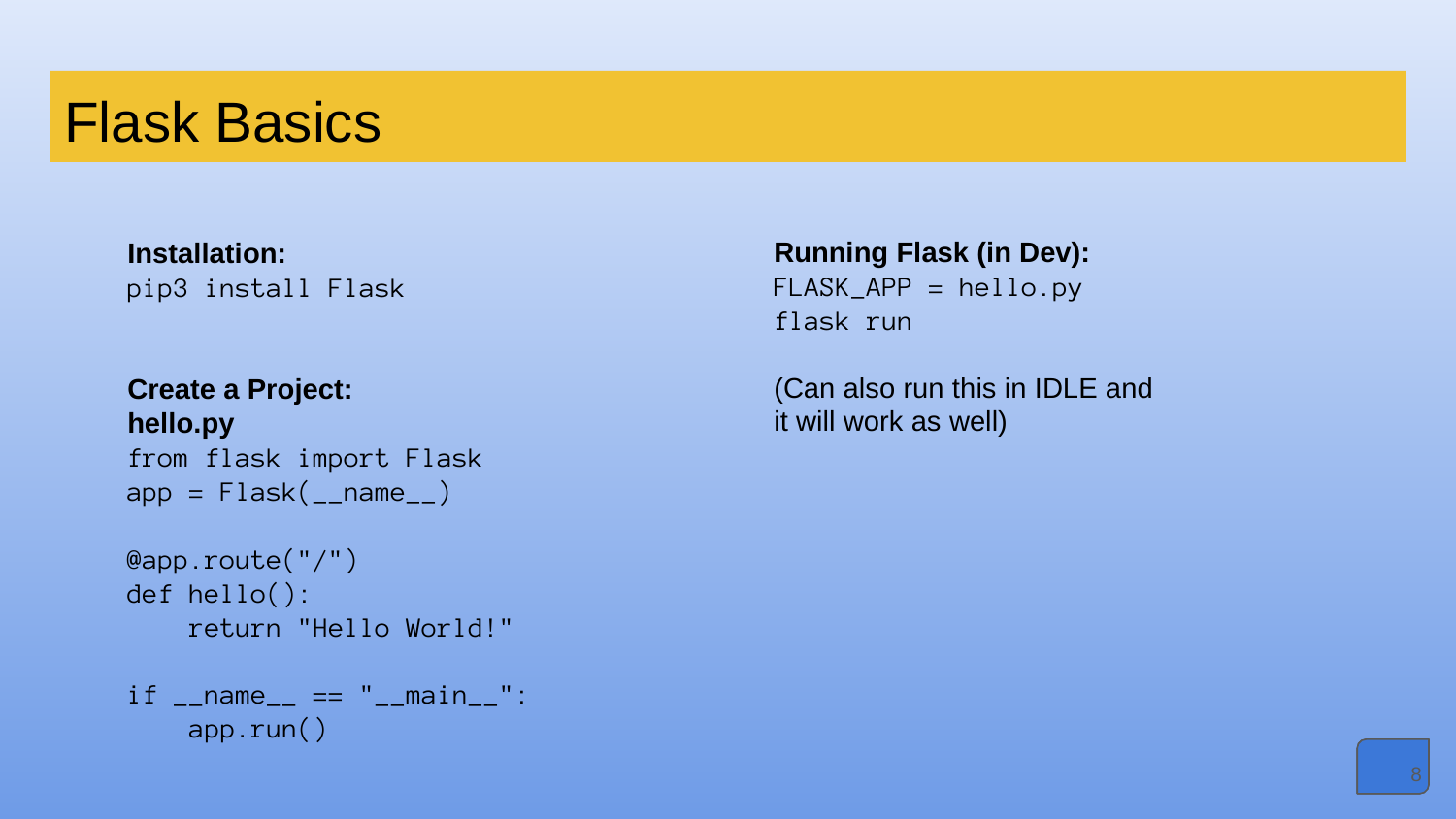

# Flask Basics
Running Flask (in Dev):
FLASK_APP = hello.py
flask run

(Can also run this in IDLE and it will work as well)

Installation:
pip3 install Flask

Create a Project:
hello.py
from flask import Flask
app = Flask(__name__)

@app.route("/")
def hello():
    return "Hello World!"

if __name__ == "__main__":
    app.run()

8